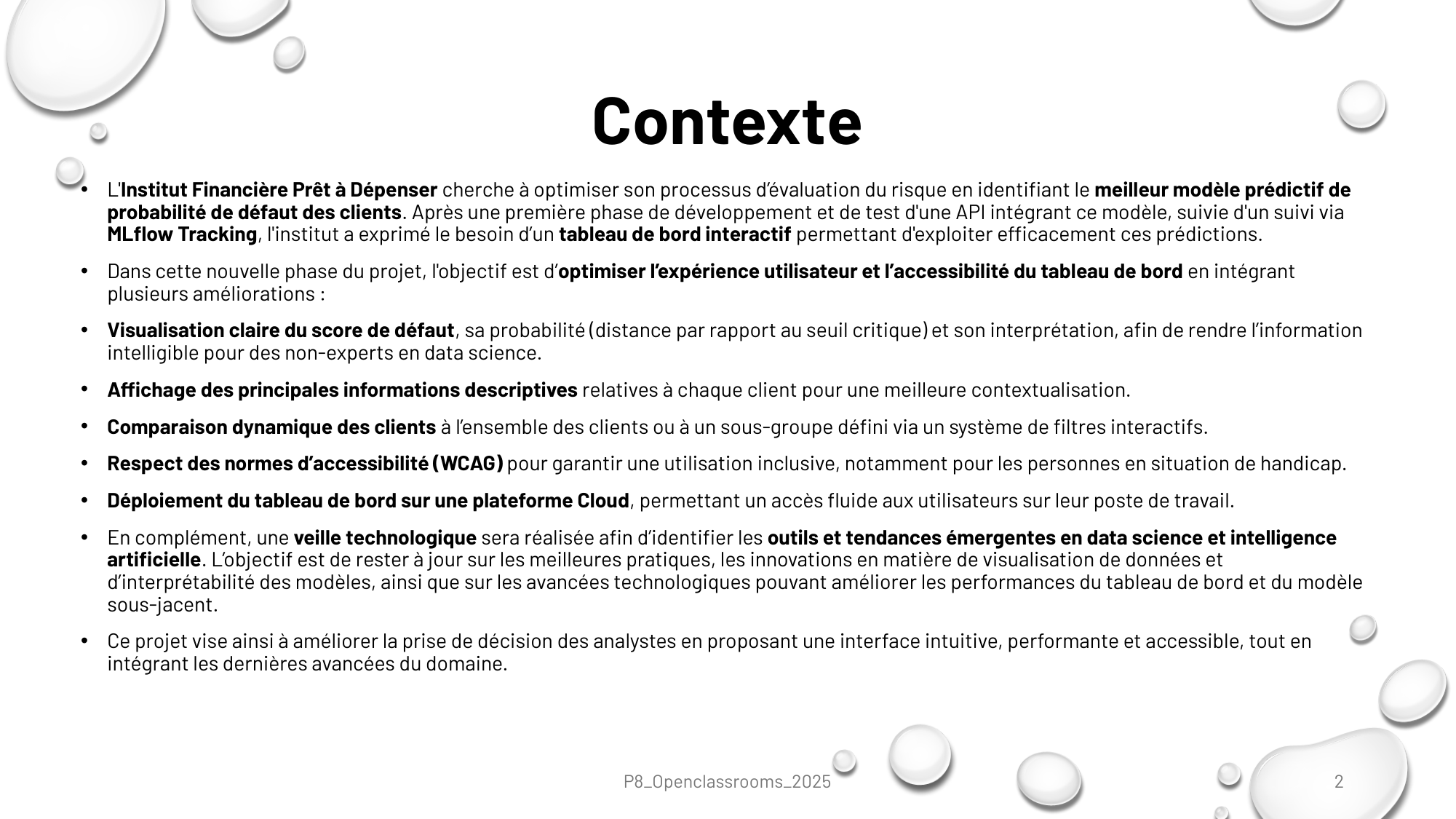

# Contexte
L'Institut Financière Prêt à Dépenser cherche à optimiser son processus d’évaluation du risque en identifiant le meilleur modèle prédictif de probabilité de défaut des clients. Après une première phase de développement et de test d'une API intégrant ce modèle, suivie d'un suivi via MLflow Tracking, l'institut a exprimé le besoin d’un tableau de bord interactif permettant d'exploiter efficacement ces prédictions.
Dans cette nouvelle phase du projet, l'objectif est d’optimiser l’expérience utilisateur et l’accessibilité du tableau de bord en intégrant plusieurs améliorations :
Visualisation claire du score de défaut, sa probabilité (distance par rapport au seuil critique) et son interprétation, afin de rendre l’information intelligible pour des non-experts en data science.
Affichage des principales informations descriptives relatives à chaque client pour une meilleure contextualisation.
Comparaison dynamique des clients à l’ensemble des clients ou à un sous-groupe défini via un système de filtres interactifs.
Respect des normes d’accessibilité (WCAG) pour garantir une utilisation inclusive, notamment pour les personnes en situation de handicap.
Déploiement du tableau de bord sur une plateforme Cloud, permettant un accès fluide aux utilisateurs sur leur poste de travail.
En complément, une veille technologique sera réalisée afin d’identifier les outils et tendances émergentes en data science et intelligence artificielle. L’objectif est de rester à jour sur les meilleures pratiques, les innovations en matière de visualisation de données et d’interprétabilité des modèles, ainsi que sur les avancées technologiques pouvant améliorer les performances du tableau de bord et du modèle sous-jacent.
Ce projet vise ainsi à améliorer la prise de décision des analystes en proposant une interface intuitive, performante et accessible, tout en intégrant les dernières avancées du domaine.

P8_Openclassrooms_2025
2